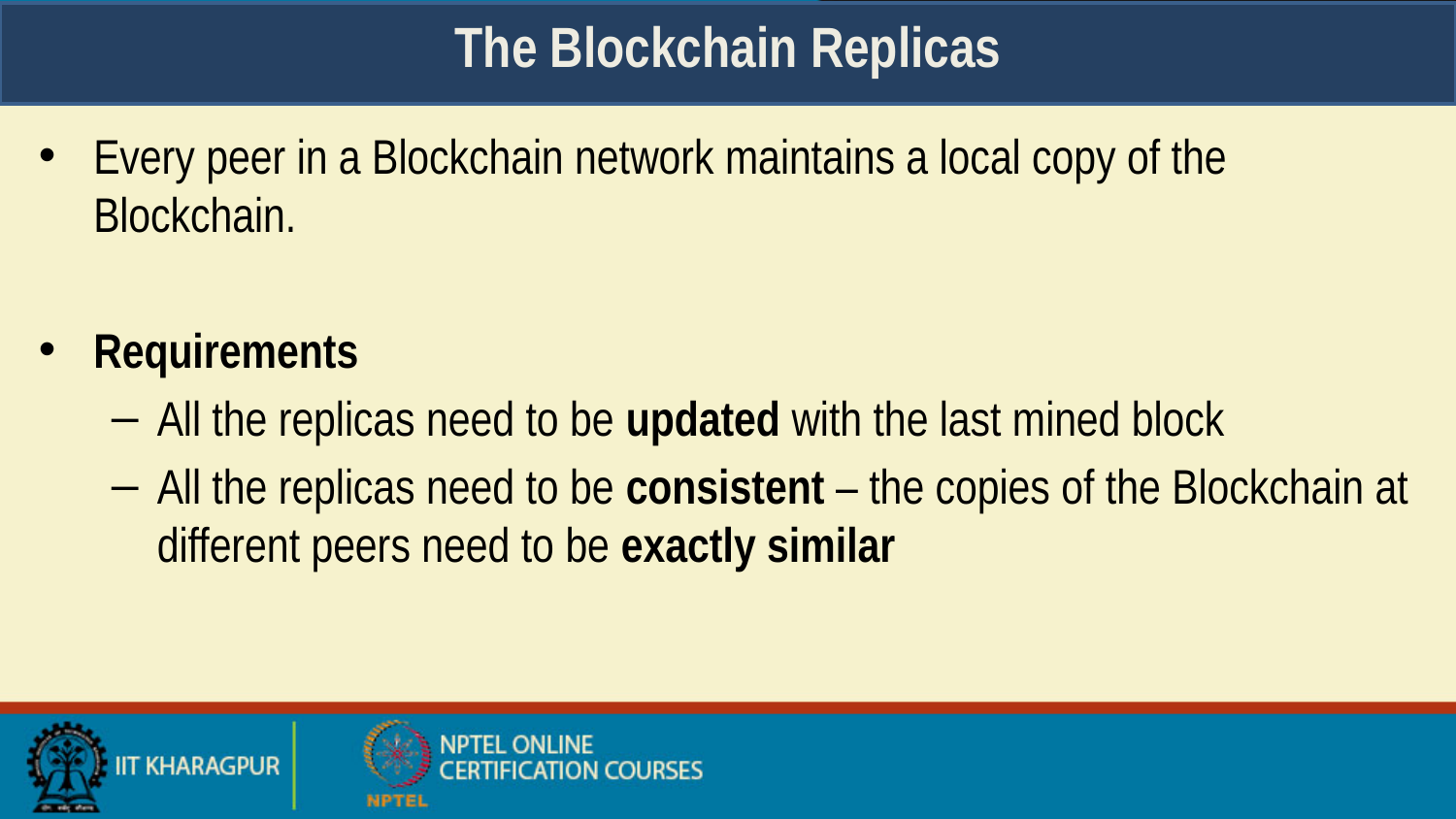

# The Blockchain Replicas
Every peer in a Blockchain network maintains a local copy of the Blockchain.

Requirements
All the replicas need to be updated with the last mined block
All the replicas need to be consistent – the copies of the Blockchain at different peers need to be exactly similar